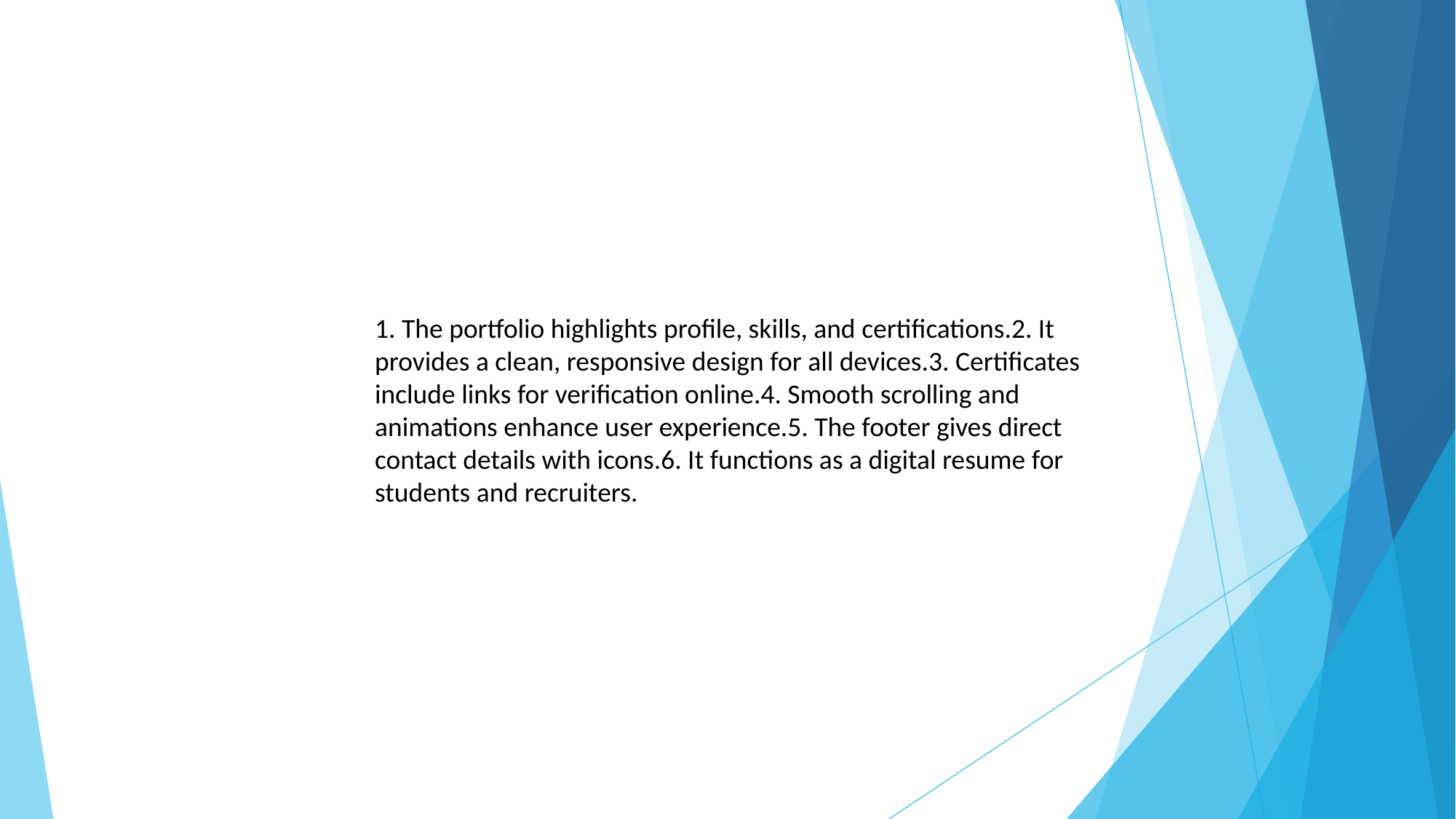

# FEATURES AND FUNCTIONALITY
1. The portfolio highlights profile, skills, and certifications.2. It provides a clean, responsive design for all devices.3. Certificates include links for verification online.4. Smooth scrolling and animations enhance user experience.5. The footer gives direct contact details with icons.6. It functions as a digital resume for students and recruiters.